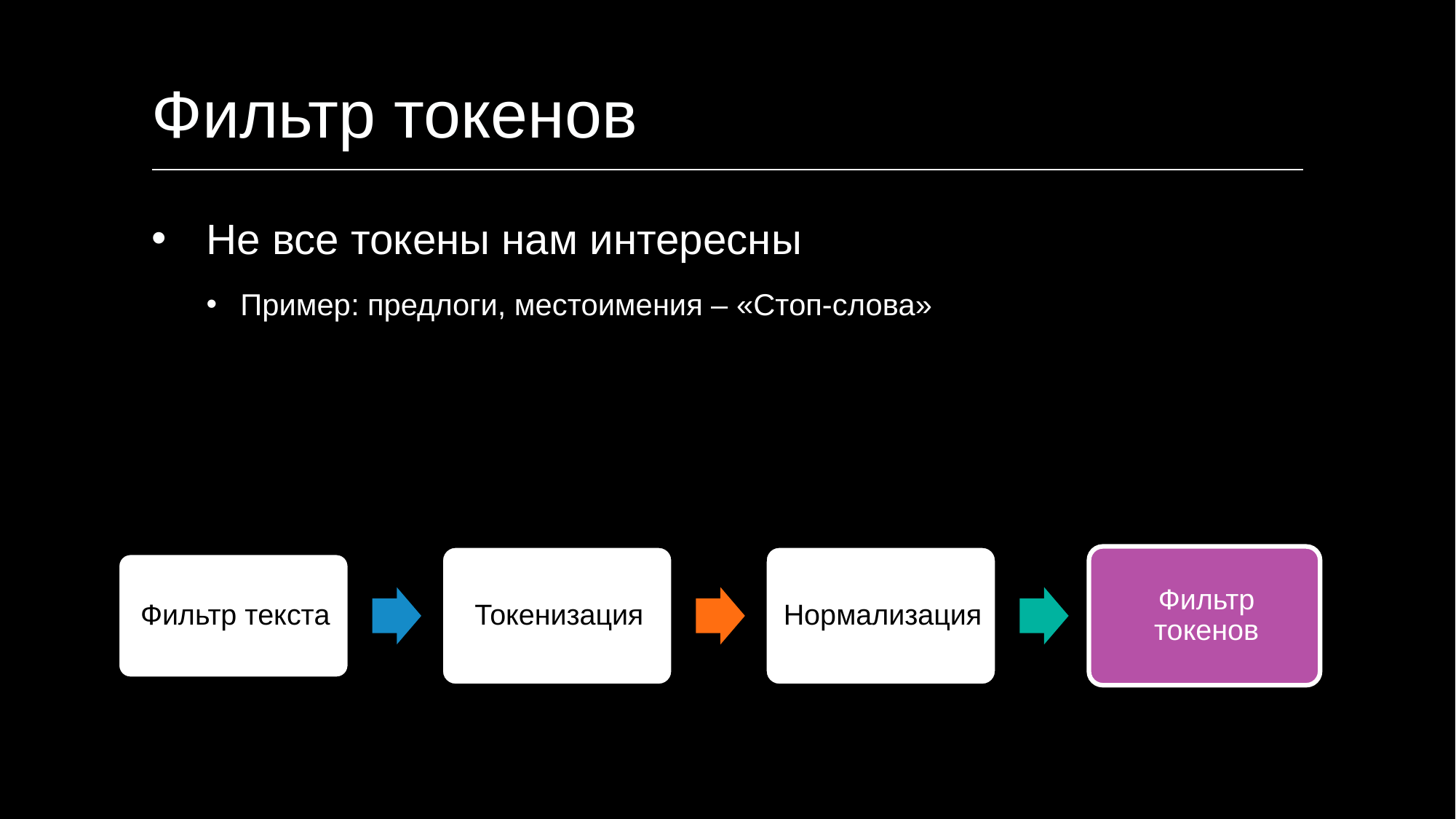

# Фильтр токенов
Не все токены нам интересны
Пример: предлоги, местоимения – «Стоп-слова»
Фильтр текста

Токенизация

Нормализация

Фильтр токенов